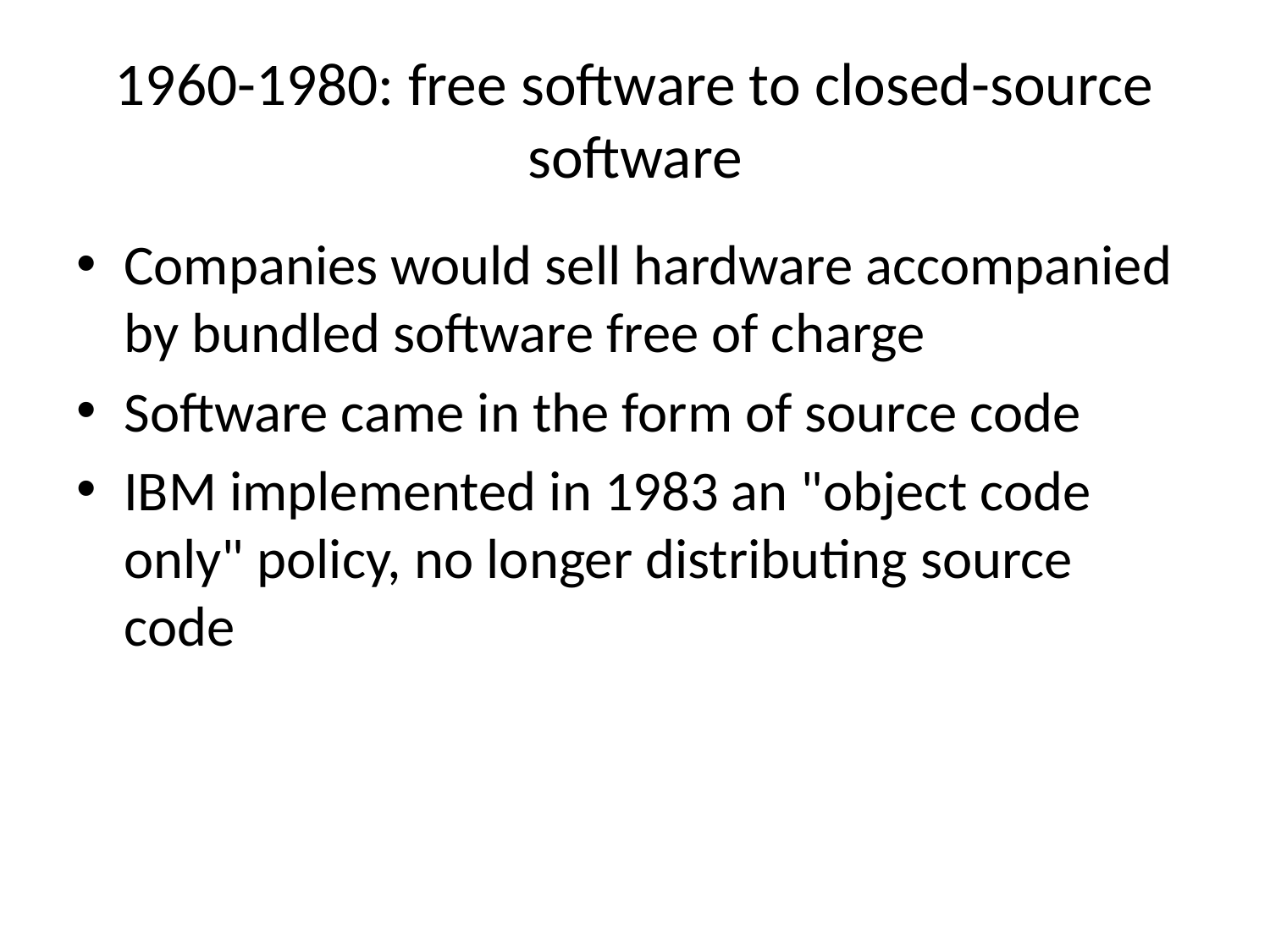

# 1960-1980: free software to closed-source software
Companies would sell hardware accompanied by bundled software free of charge
Software came in the form of source code
IBM implemented in 1983 an "object code only" policy, no longer distributing source code